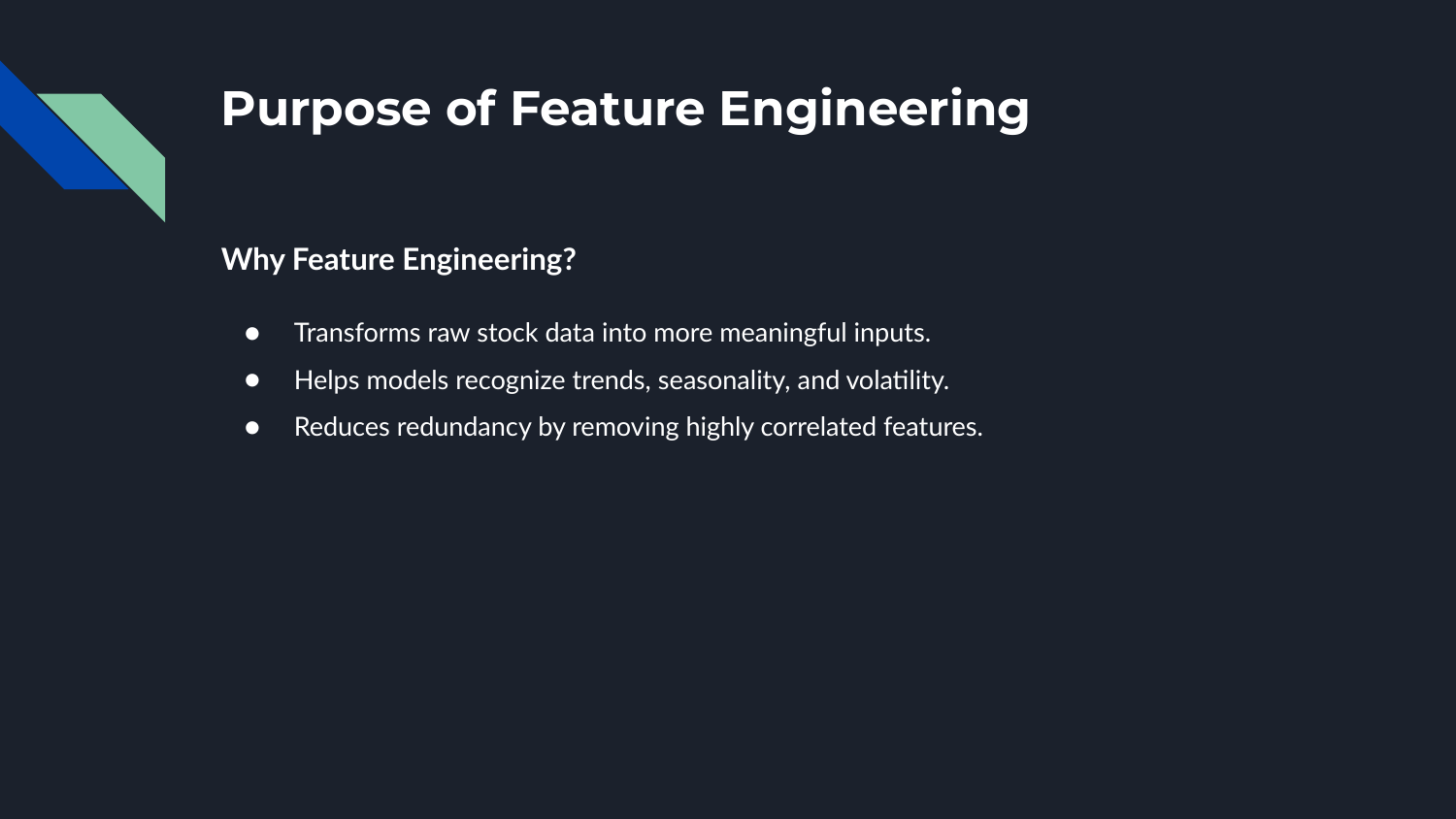

# Purpose of Feature Engineering
Why Feature Engineering?
Transforms raw stock data into more meaningful inputs.
Helps models recognize trends, seasonality, and volatility.
Reduces redundancy by removing highly correlated features.